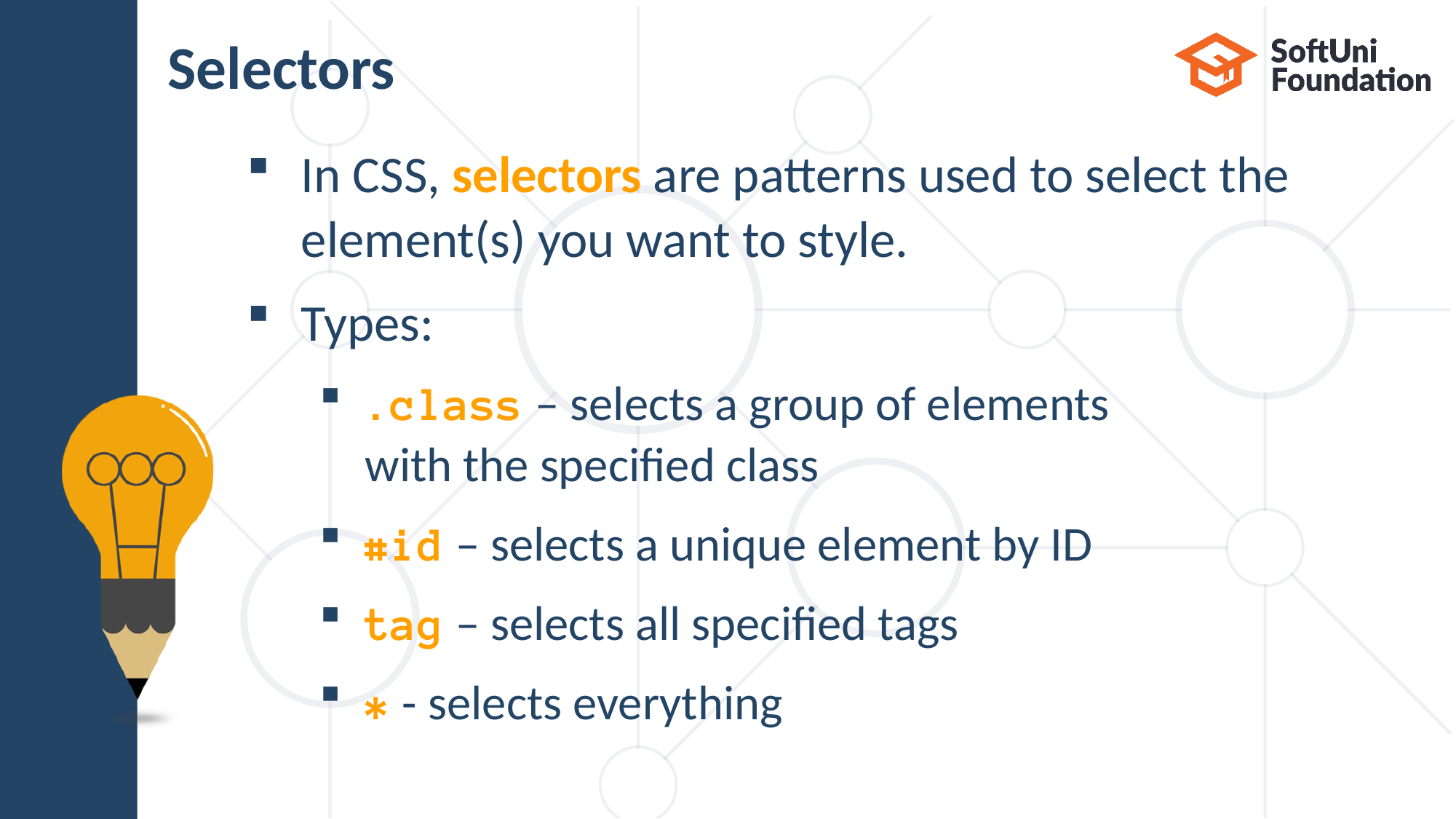

# Selectors
In CSS, selectors are patterns used to select the
element(s) you want to style.
Types:
.class – selects a group of elements
with the specified class
#id – selects a unique element by ID
tag – selects all specified tags
* - selects everything